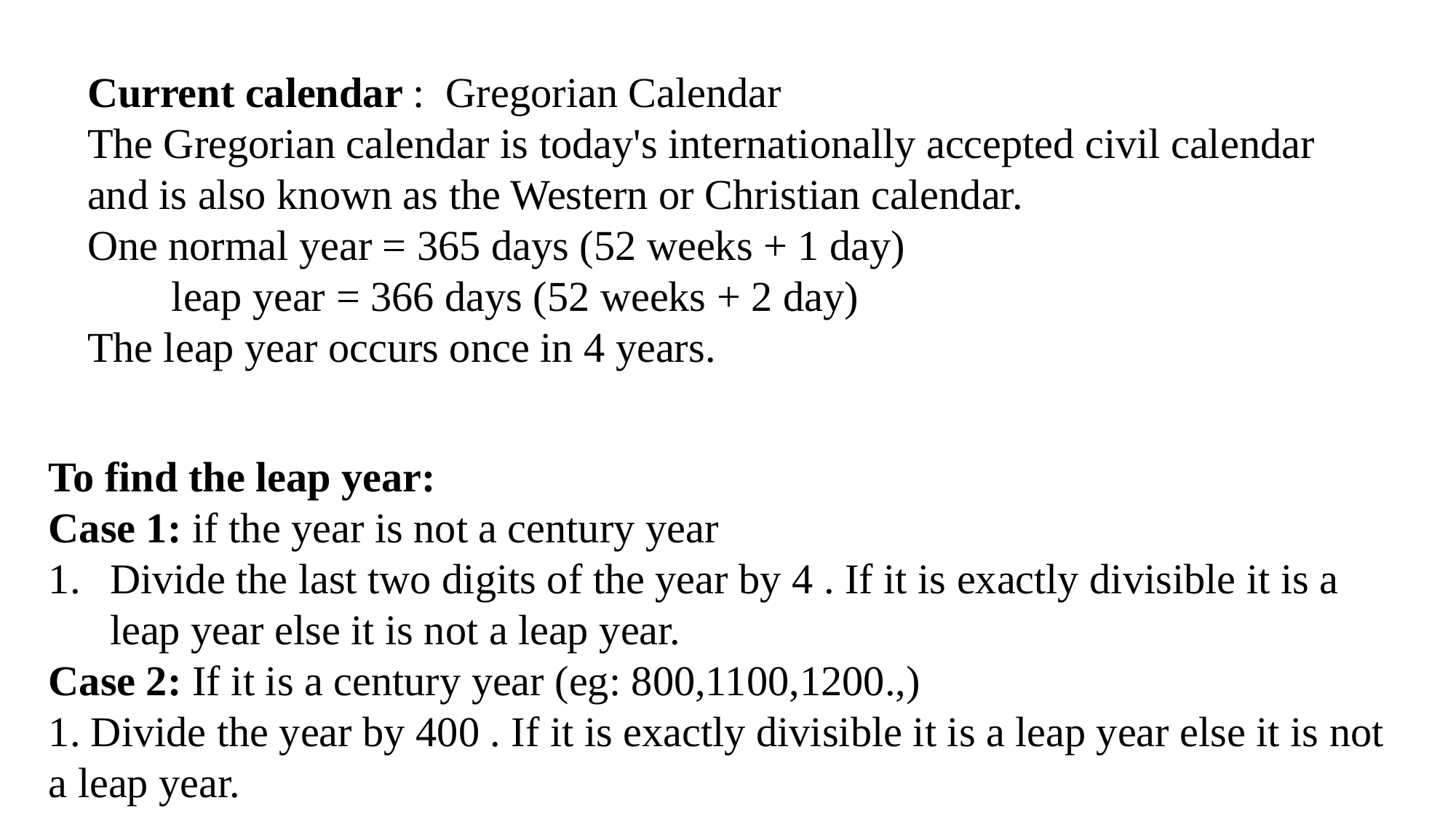

Current calendar :  Gregorian Calendar
The Gregorian calendar is today's internationally accepted civil calendar and is also known as the Western or Christian calendar.
One normal year = 365 days (52 weeks + 1 day)
        leap year = 366 days (52 weeks + 2 day)
The leap year occurs once in 4 years.

To find the leap year:
Case 1: if the year is not a century year
Divide the last two digits of the year by 4 . If it is exactly divisible it is a leap year else it is not a leap year.
Case 2: If it is a century year (eg: 800,1100,1200.,)
1. Divide the year by 400 . If it is exactly divisible it is a leap year else it is not a leap year.